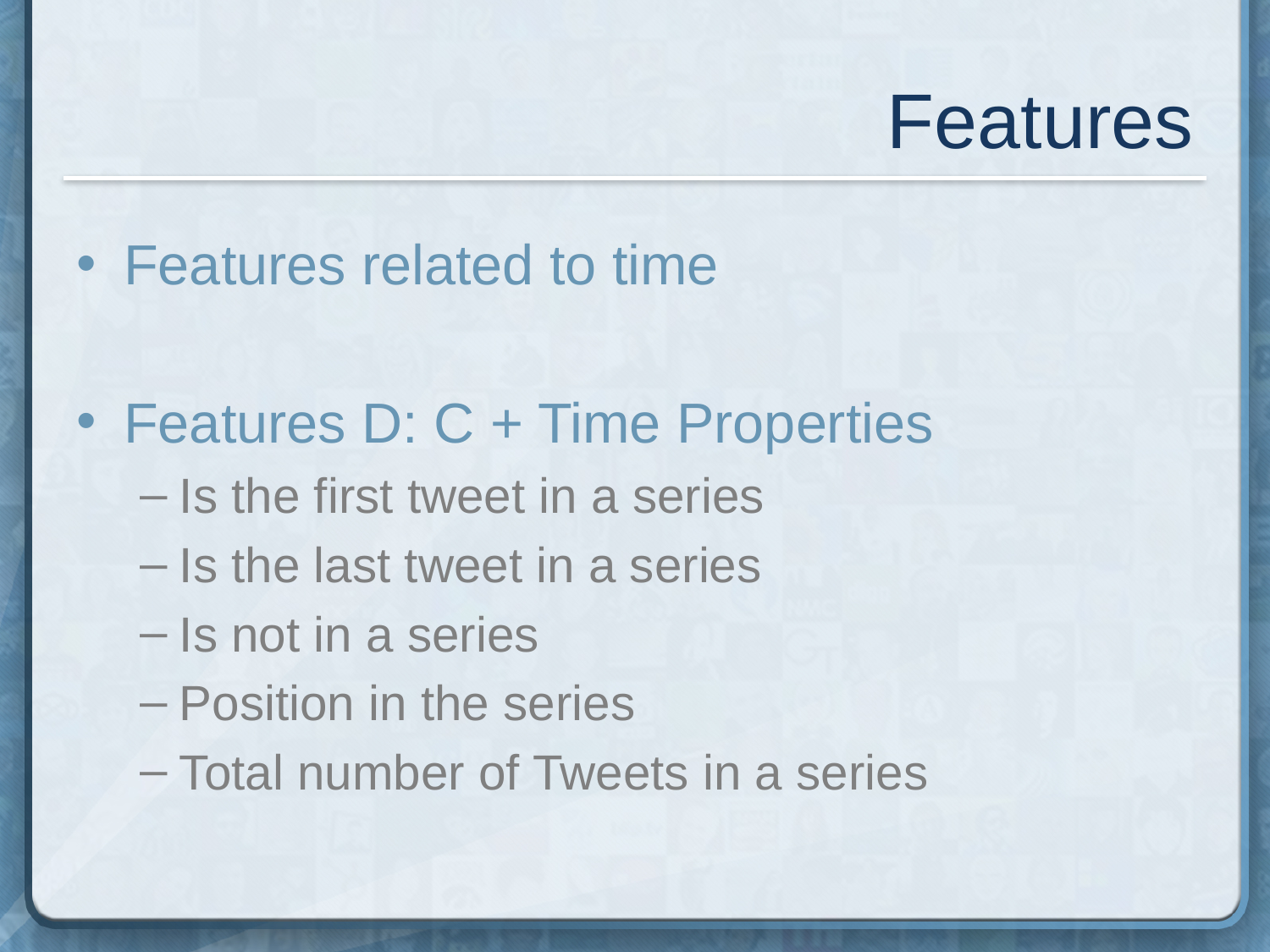

Features
Features related to time

Features D: C + Time Properties
Is the first tweet in a series
Is the last tweet in a series
Is not in a series
Position in the series
Total number of Tweets in a series